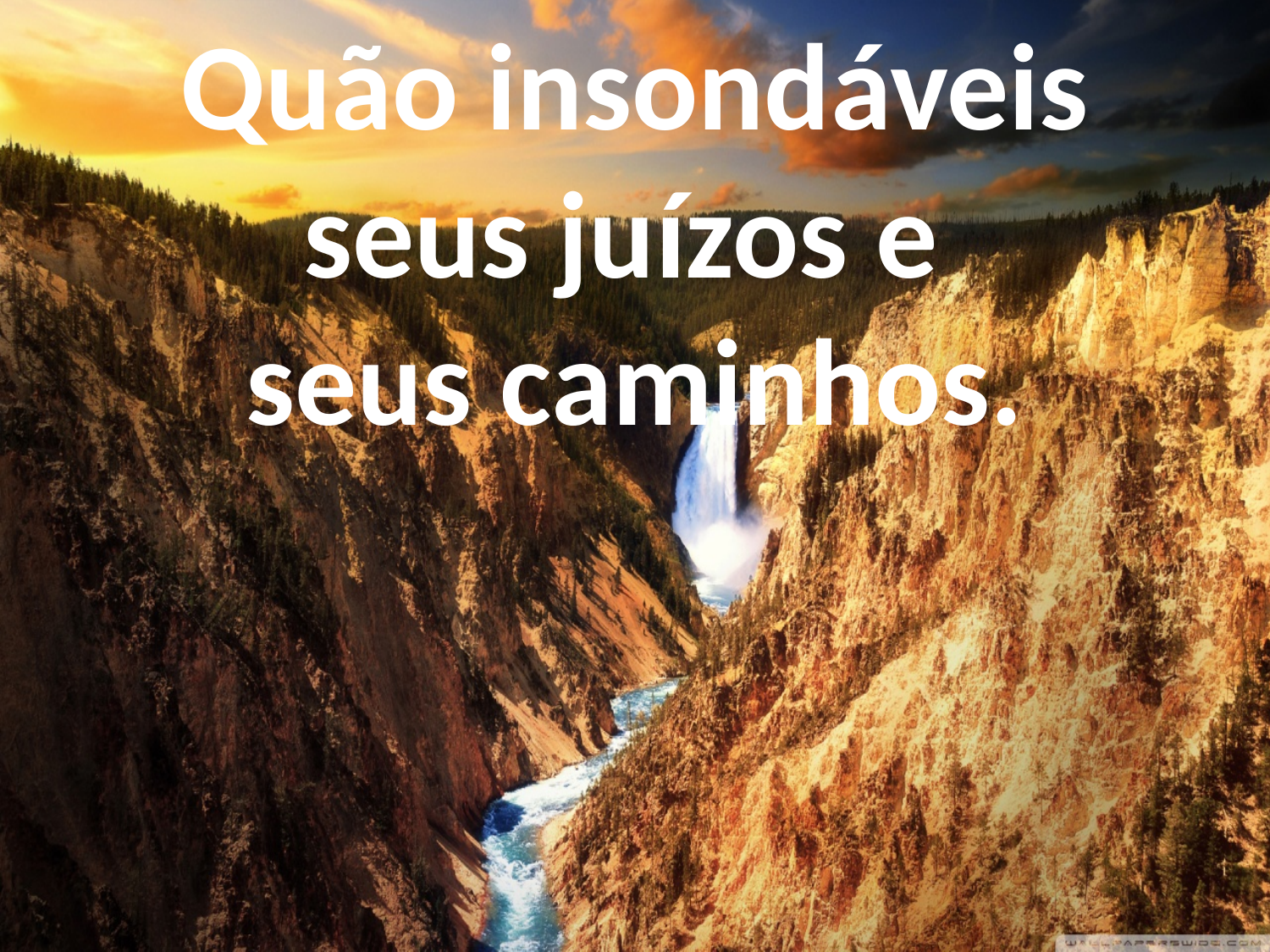

Quão insondáveis
seus juízos e
seus caminhos.